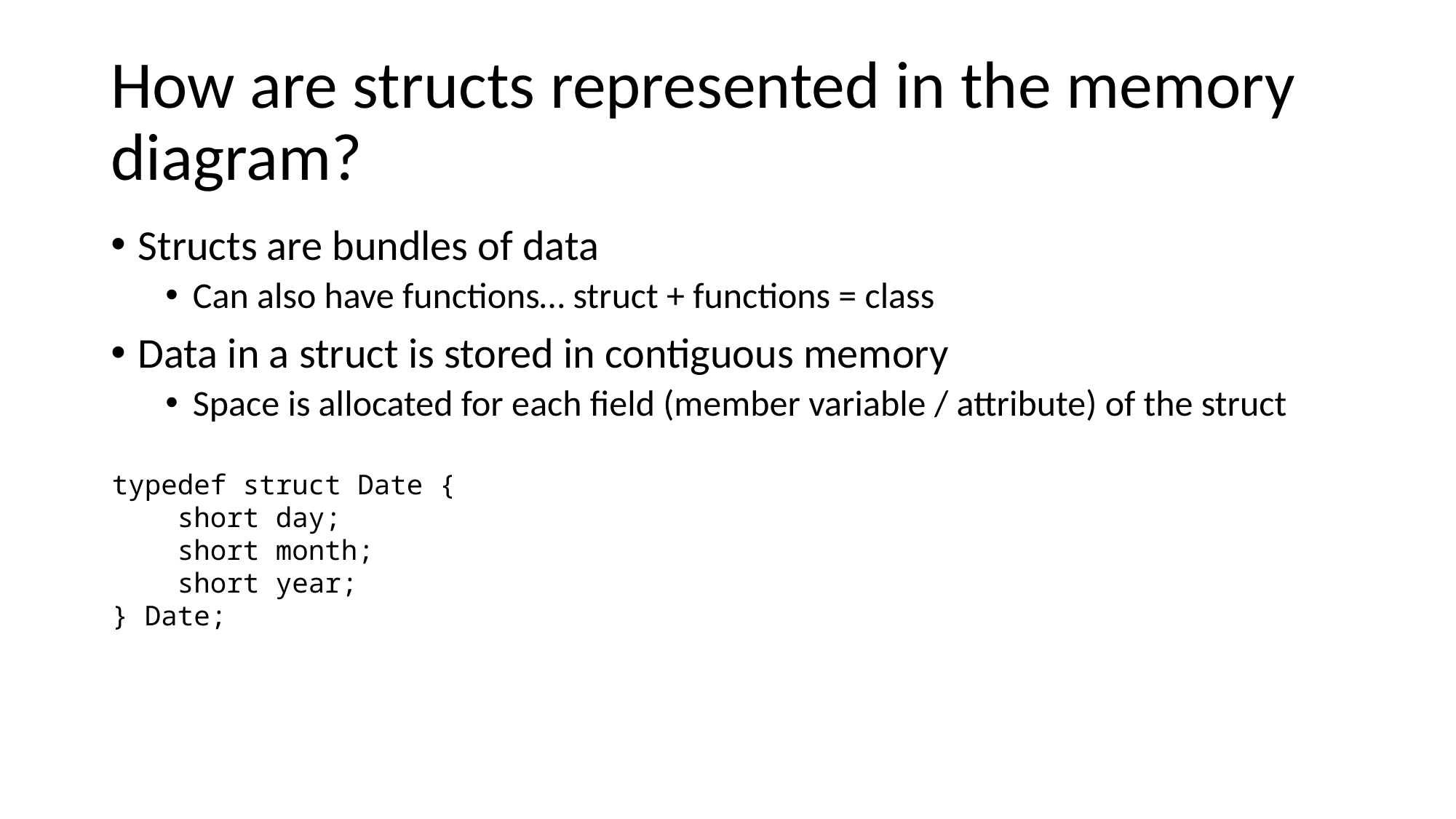

# How are structs represented in the memory diagram?
Structs are bundles of data
Can also have functions… struct + functions = class
Data in a struct is stored in contiguous memory
Space is allocated for each field (member variable / attribute) of the struct
typedef struct Date {
    short day;
    short month;
    short year;
} Date;